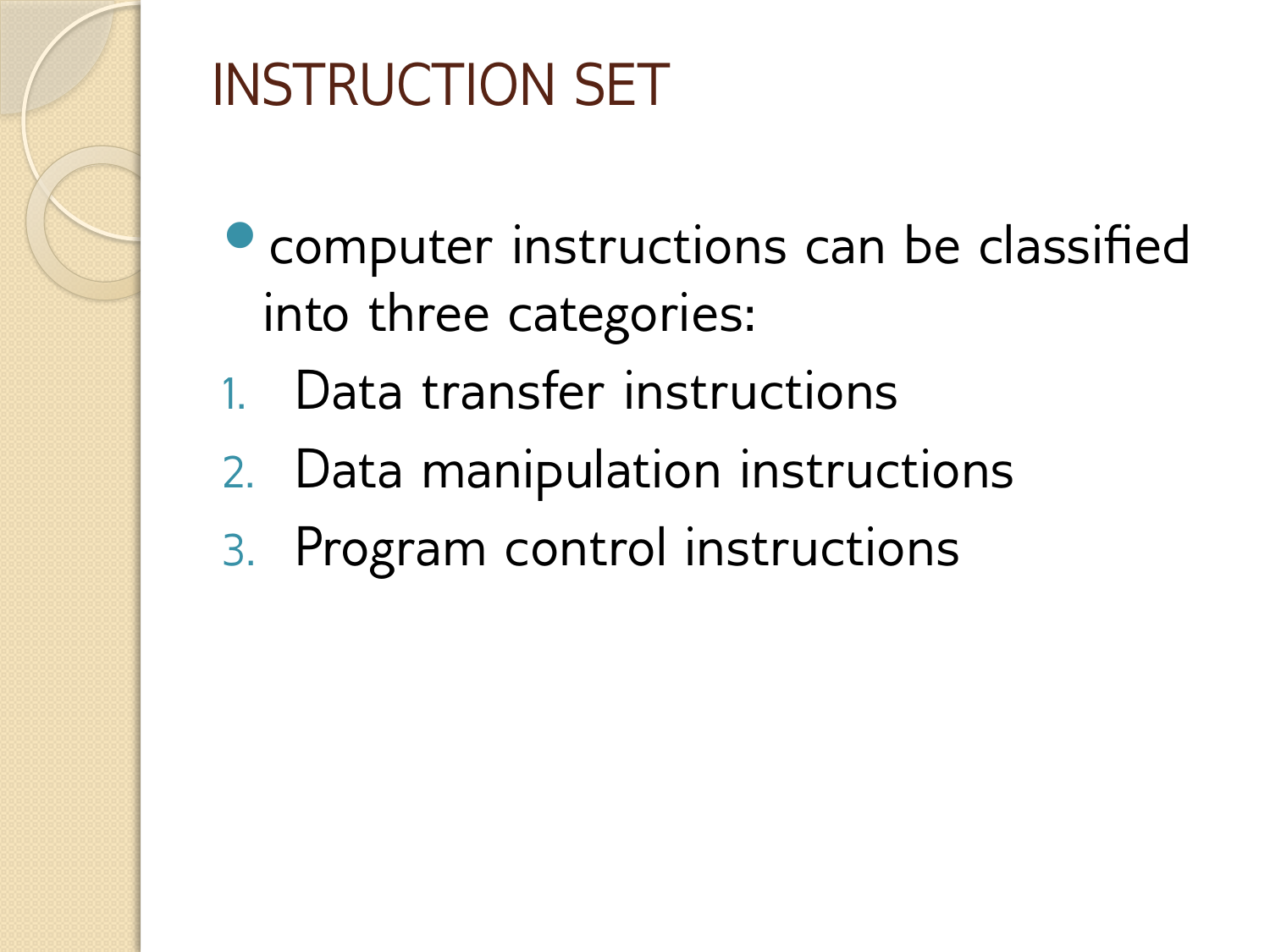

# INSTRUCTION SET
computer instructions can be classified into three categories:
Data transfer instructions
Data manipulation instructions
Program control instructions